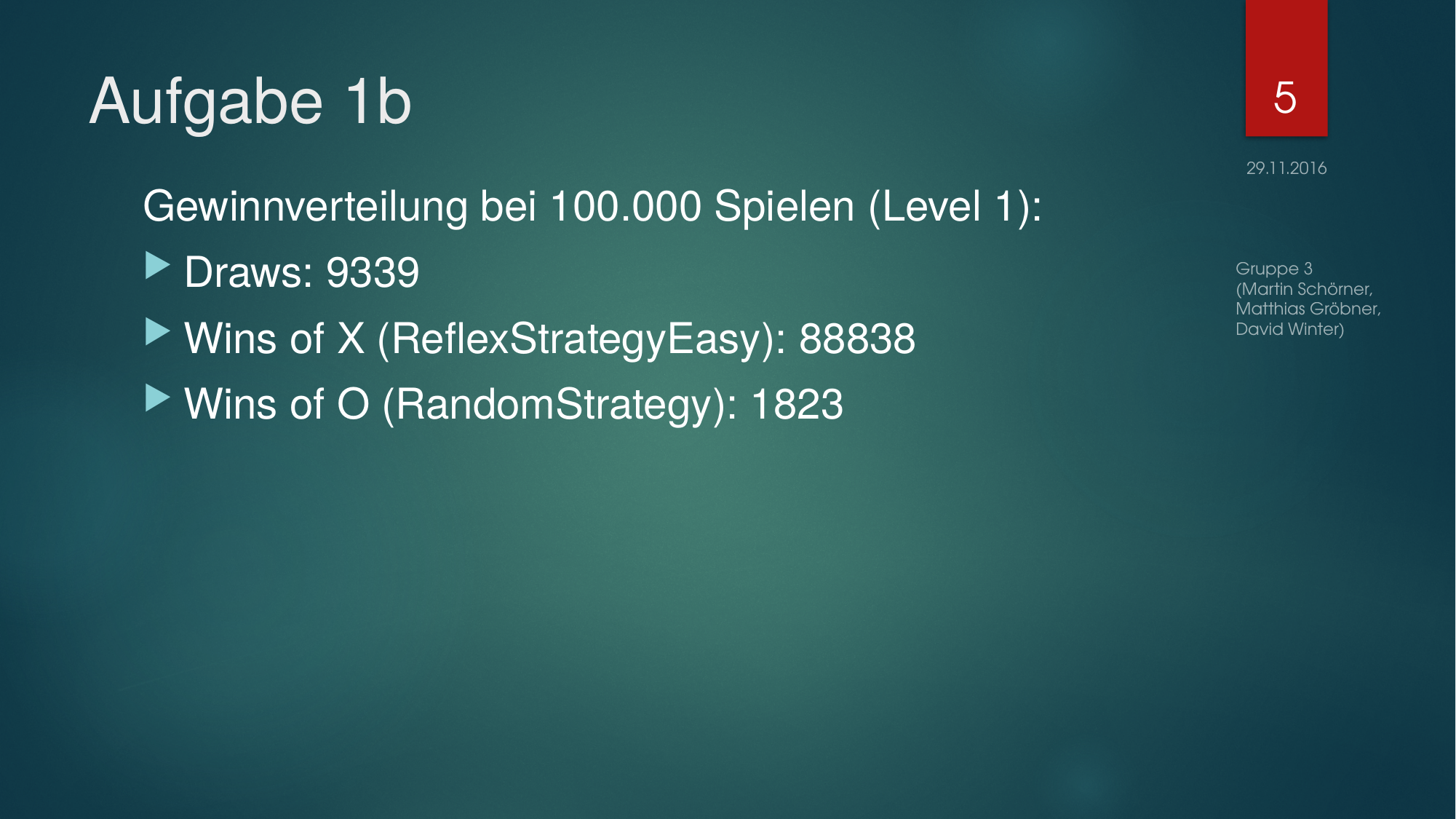

5
# Aufgabe 1b
29.11.2016
Gewinnverteilung bei 100.000 Spielen (Level 1):
Draws: 9339
Wins of X (ReflexStrategyEasy): 88838
Wins of O (RandomStrategy): 1823
Gruppe 3
(Martin Schörner,
Matthias Gröbner,
David Winter)